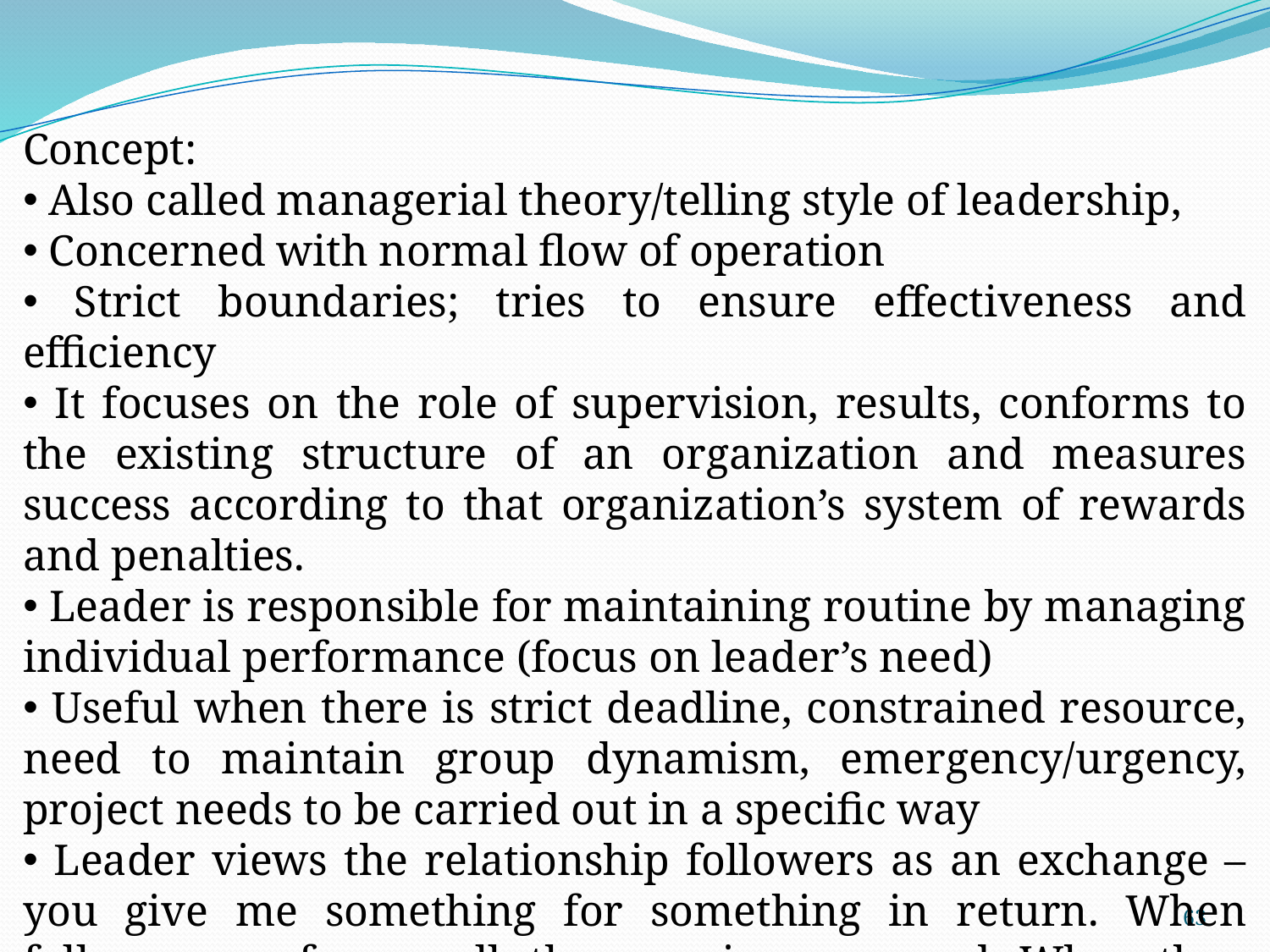

Concept:
 Also called managerial theory/telling style of leadership,
 Concerned with normal flow of operation
 Strict boundaries; tries to ensure effectiveness and efficiency
 It focuses on the role of supervision, results, conforms to the existing structure of an organization and measures success according to that organization’s system of rewards and penalties.
 Leader is responsible for maintaining routine by managing individual performance (focus on leader’s need)
 Useful when there is strict deadline, constrained resource, need to maintain group dynamism, emergency/urgency, project needs to be carried out in a specific way
 Leader views the relationship followers as an exchange – you give me something for something in return. When followers perform well, they receive a reward. When they perform poorly, they will be punished in some way.
63